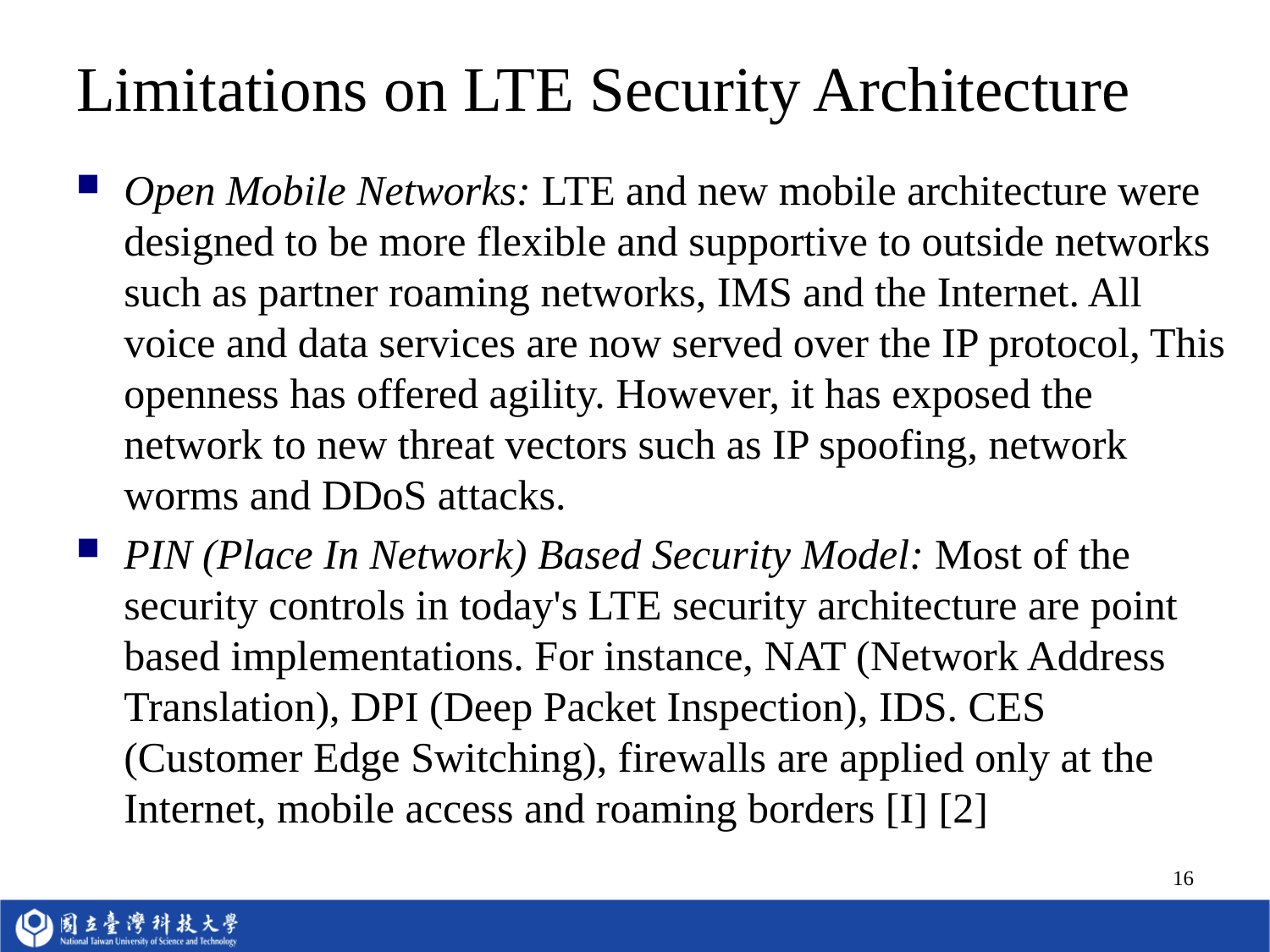

# Limitations on LTE Security Architecture
Open Mobile Networks: LTE and new mobile architecture were designed to be more flexible and supportive to outside networks such as partner roaming networks, IMS and the Internet. All voice and data services are now served over the IP protocol, This openness has offered agility. However, it has exposed the network to new threat vectors such as IP spoofing, network worms and DDoS attacks.
PIN (Place In Network) Based Security Model: Most of the security controls in today's LTE security architecture are point based implementations. For instance, NAT (Network Address Translation), DPI (Deep Packet Inspection), IDS. CES (Customer Edge Switching), firewalls are applied only at the Internet, mobile access and roaming borders [I] [2]

16